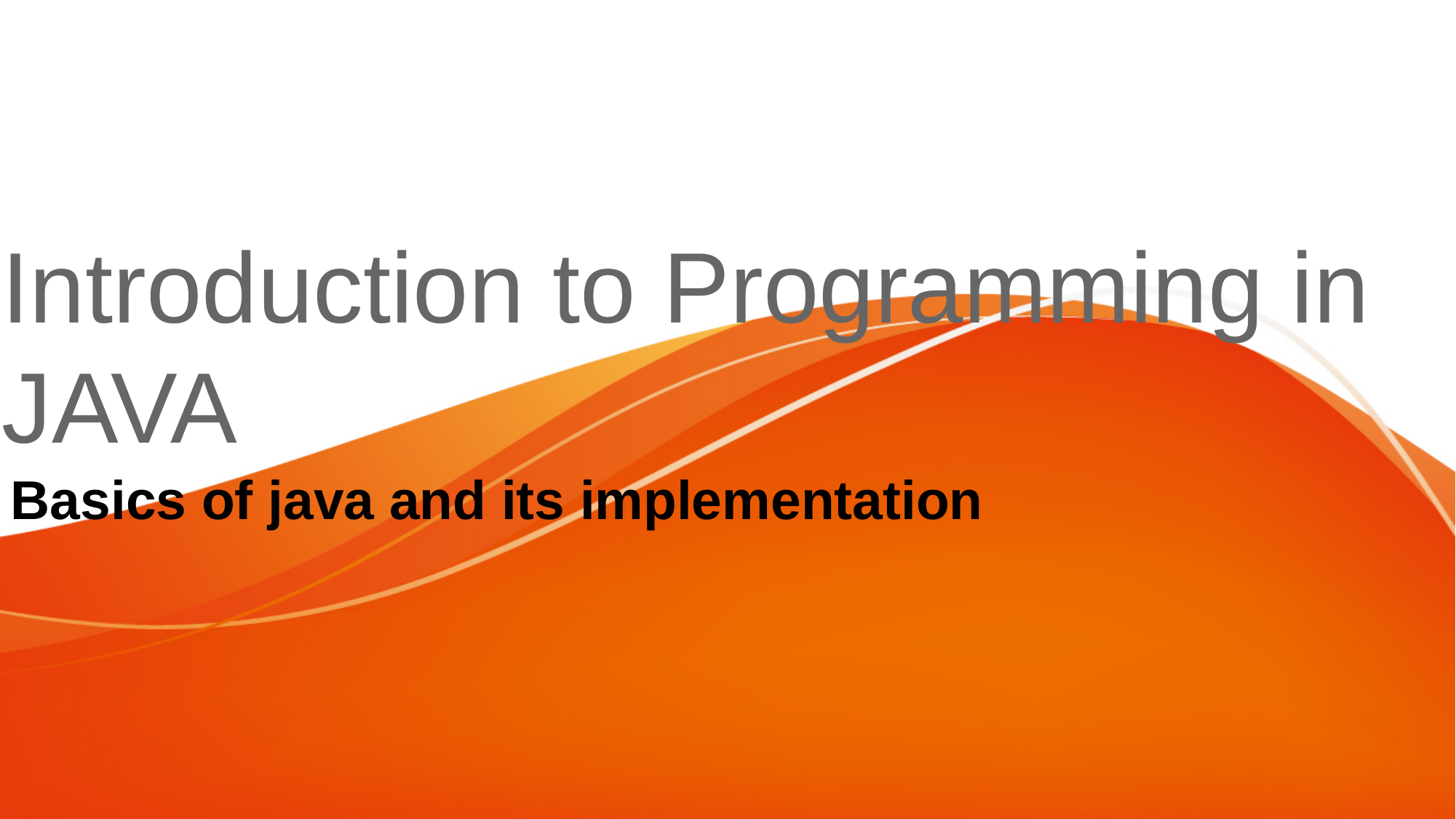

# Introduction to Programming in JAVA
Basics of java and its implementation